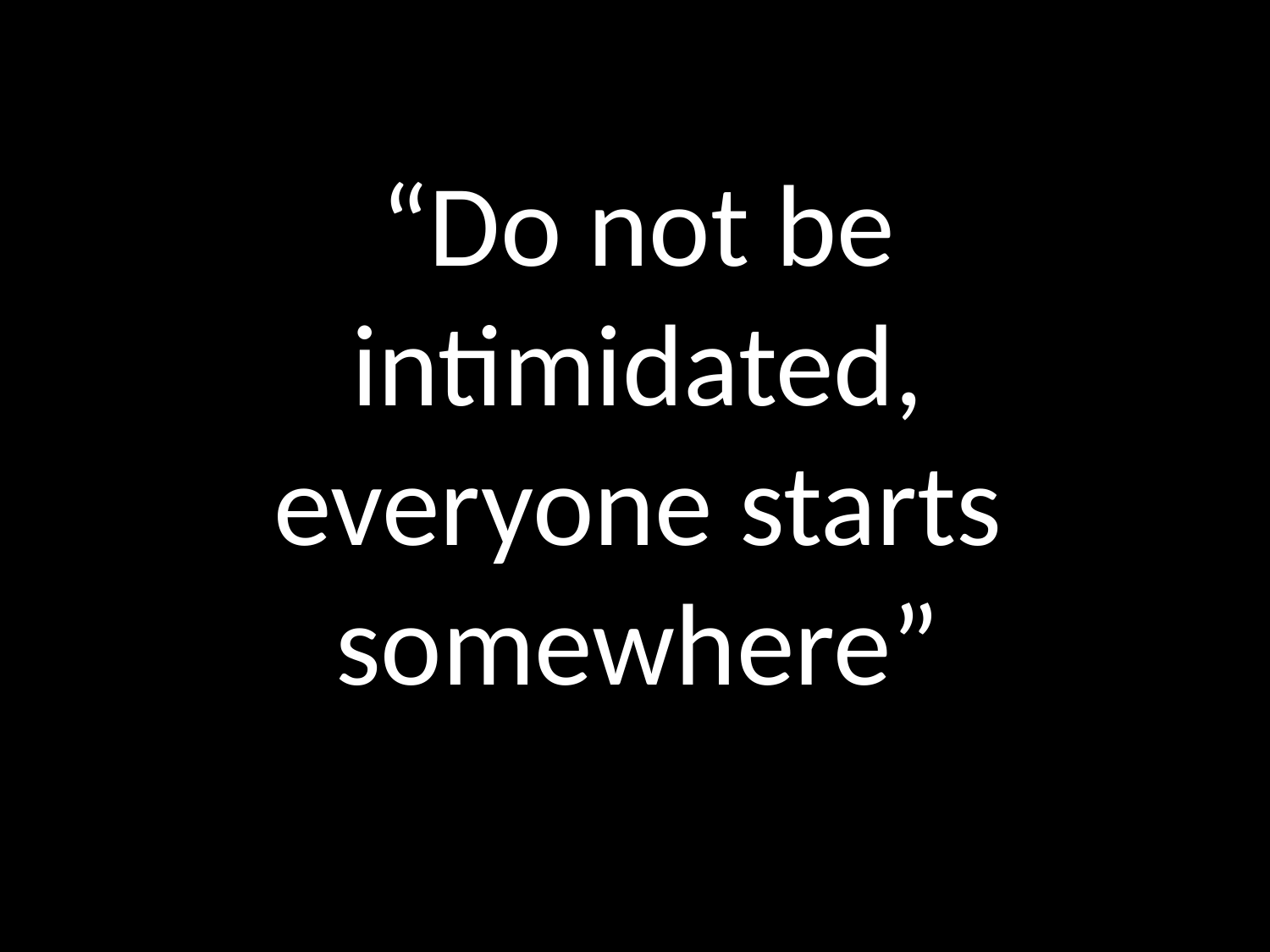

“Do not be intimidated, everyone starts somewhere”